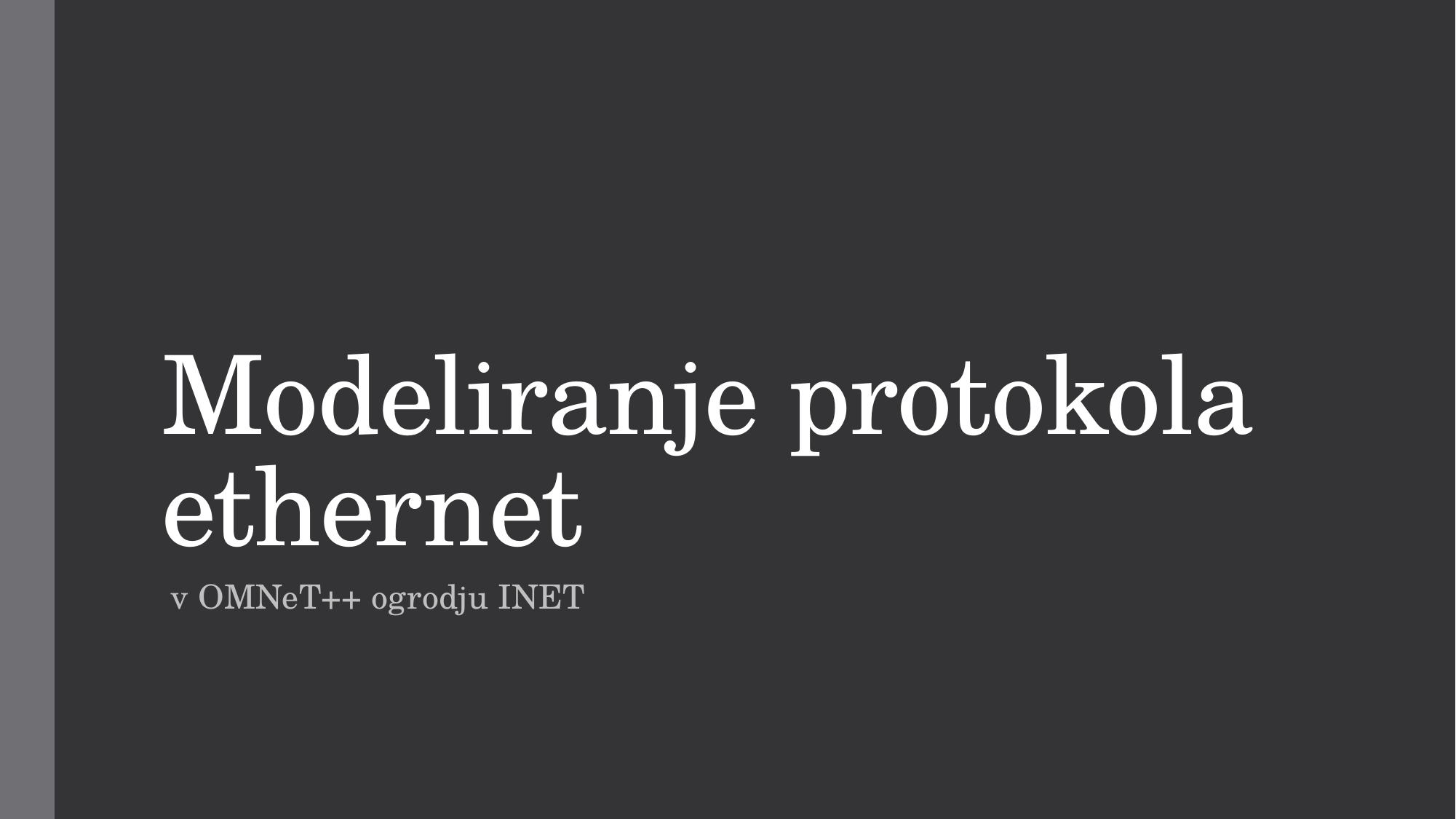

# Modeliranje protokola ethernet
 v OMNeT++ ogrodju INET